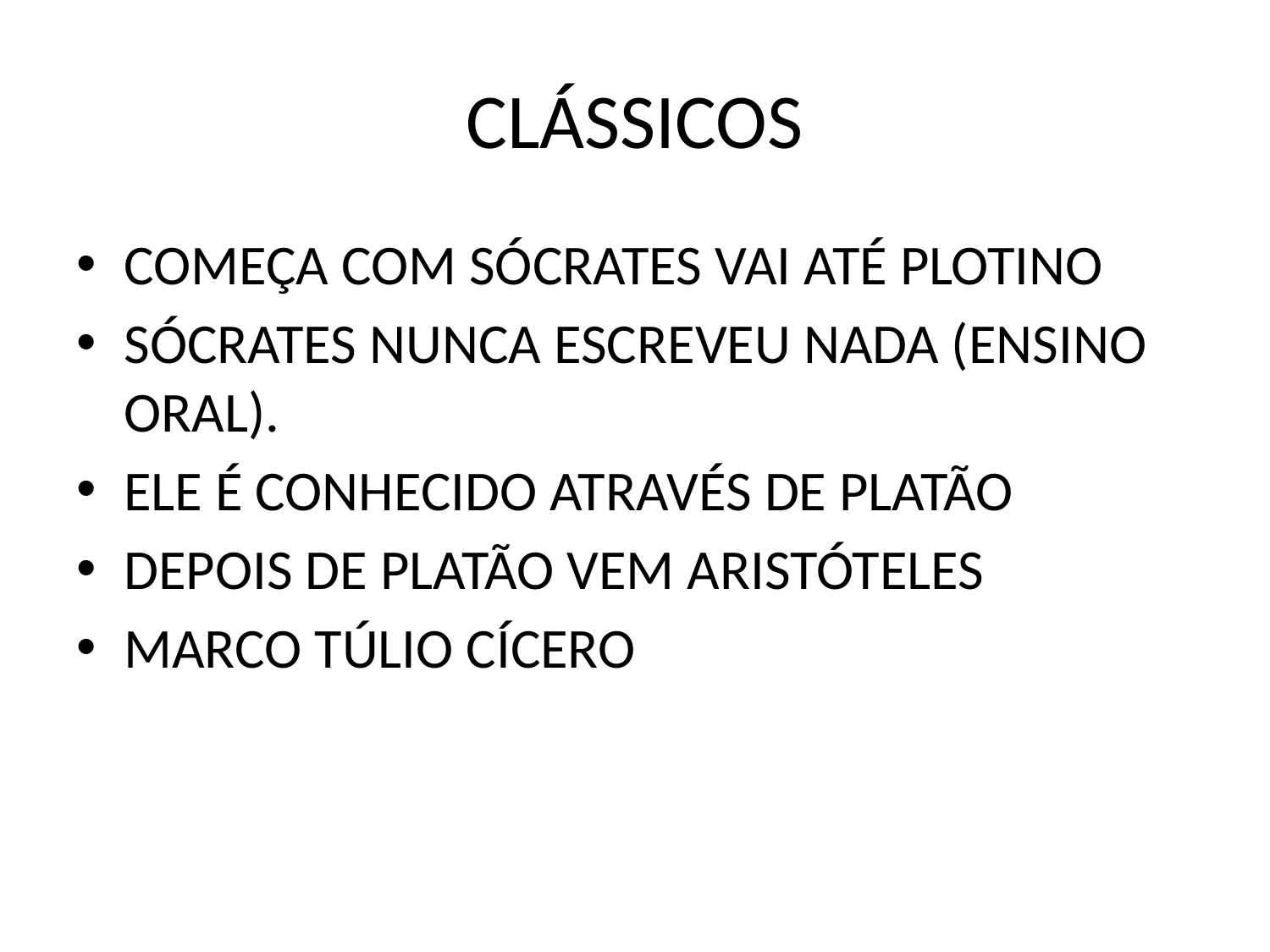

# CLÁSSICOS
COMEÇA COM SÓCRATES VAI ATÉ PLOTINO
SÓCRATES NUNCA ESCREVEU NADA (ENSINO ORAL).
ELE É CONHECIDO ATRAVÉS DE PLATÃO
DEPOIS DE PLATÃO VEM ARISTÓTELES
MARCO TÚLIO CÍCERO